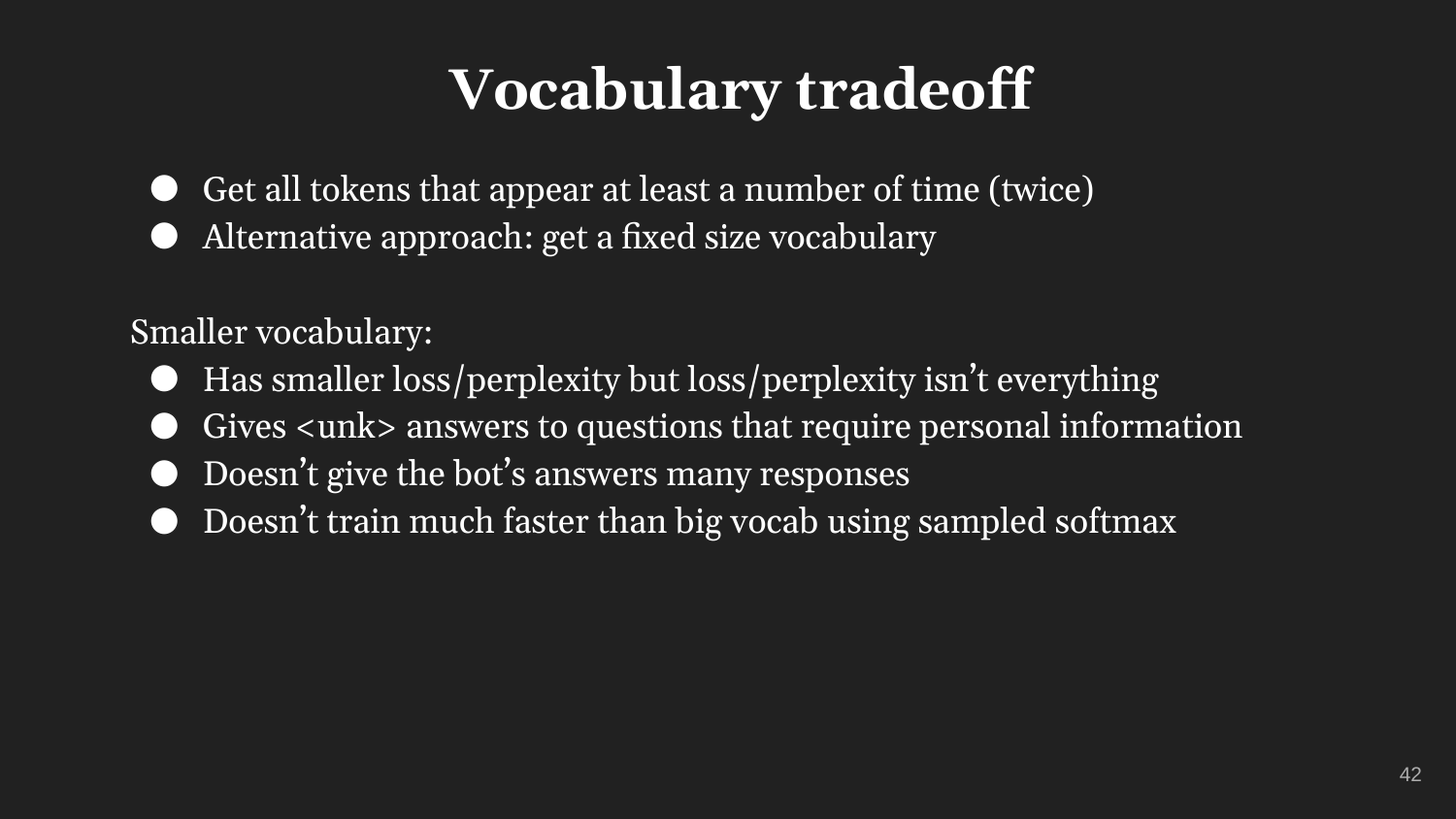

# Vocabulary tradeoff
Get all tokens that appear at least a number of time (twice)
Alternative approach: get a fixed size vocabulary

Smaller vocabulary:
Has smaller loss/perplexity but loss/perplexity isn’t everything
Gives <unk> answers to questions that require personal information
Doesn’t give the bot’s answers many responses
Doesn’t train much faster than big vocab using sampled softmax

42